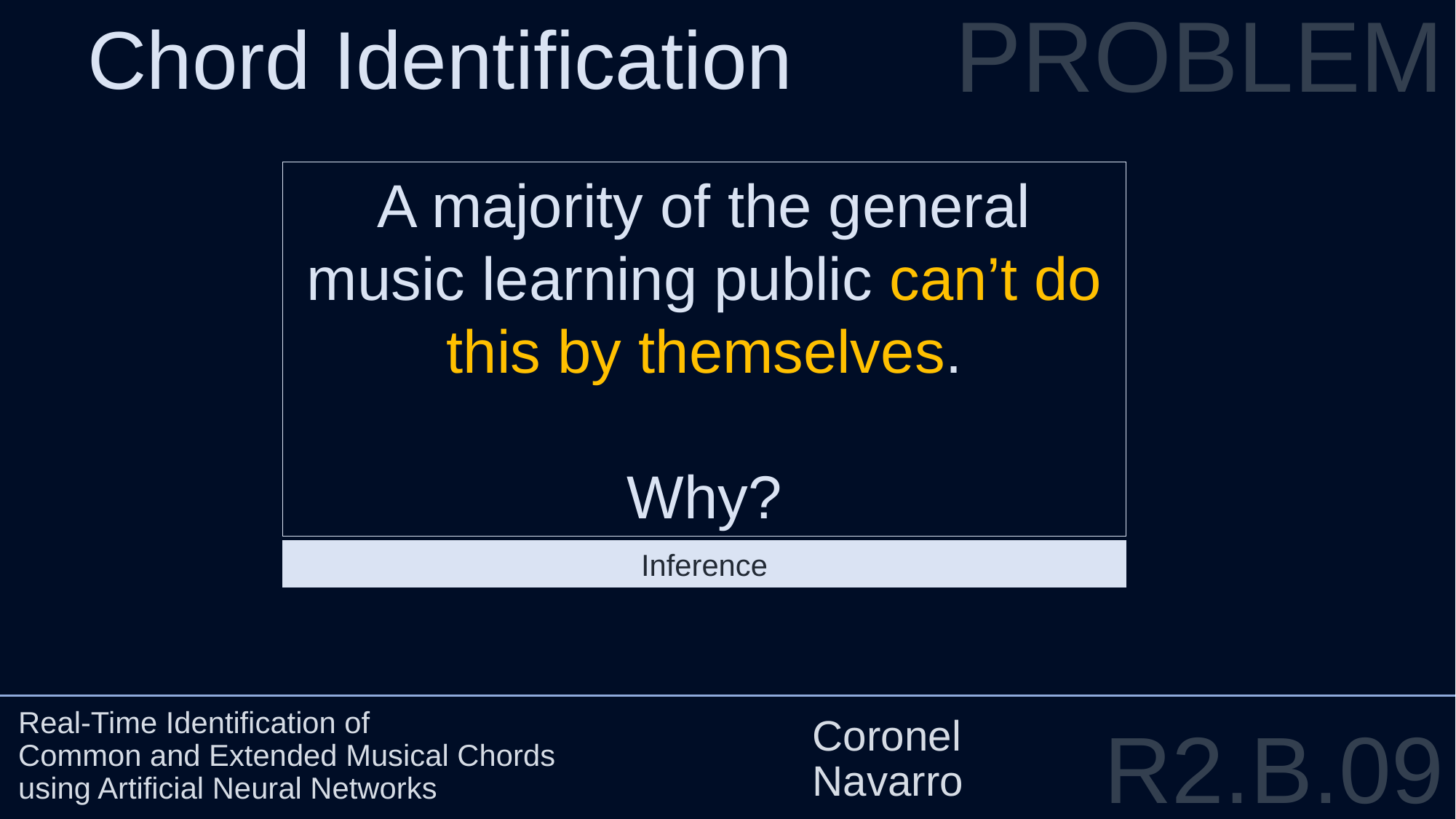

PROBLEM
Chord Identification
#
A majority of the general music learning public can’t do this by themselves.

Why?
Real-Time Identification of
Common and Extended Musical Chords
using Artificial Neural Networks
Coronel
Navarro
Inference
R2.B.09